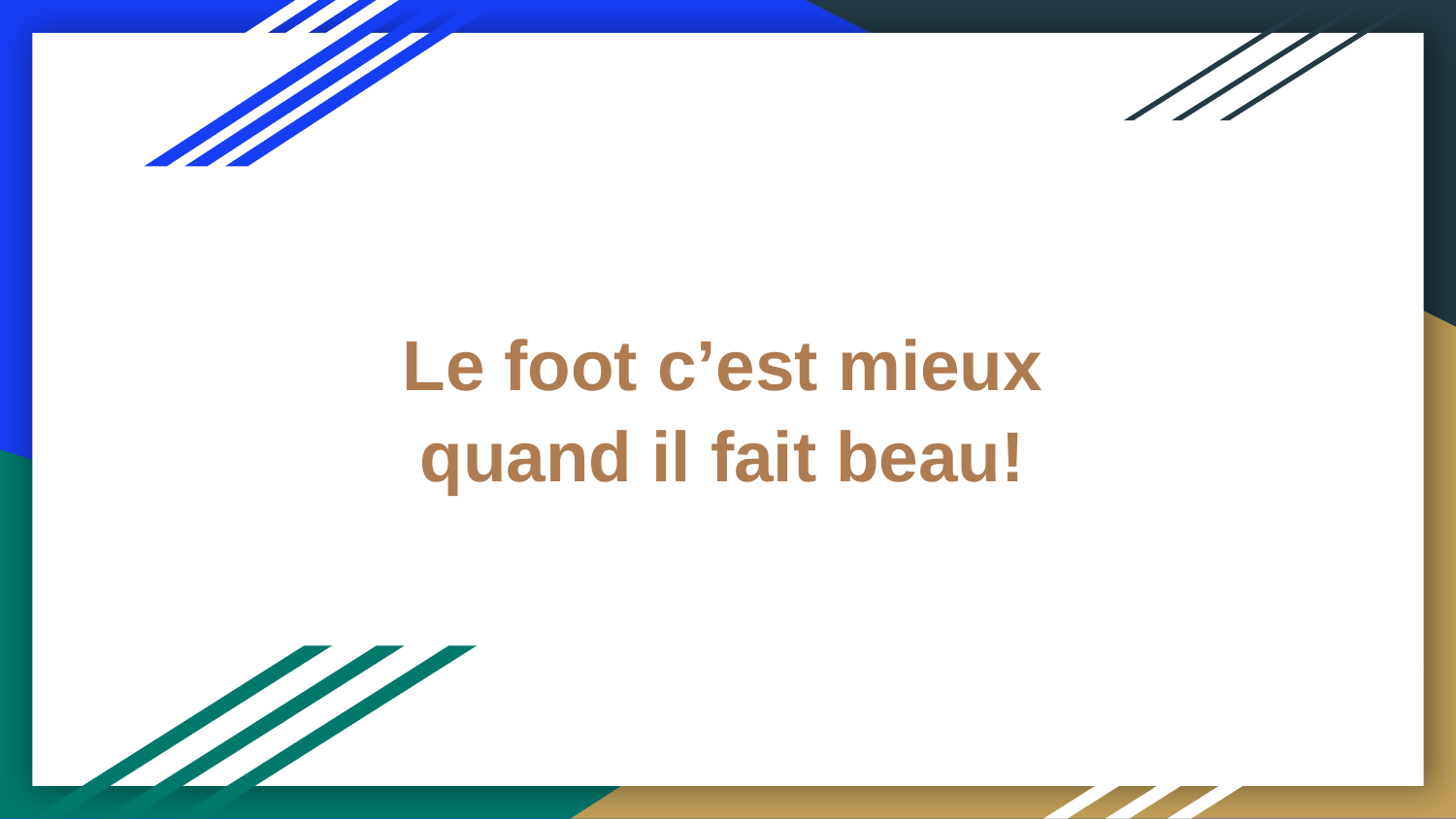

# Le foot c’est mieux quand il fait beau!